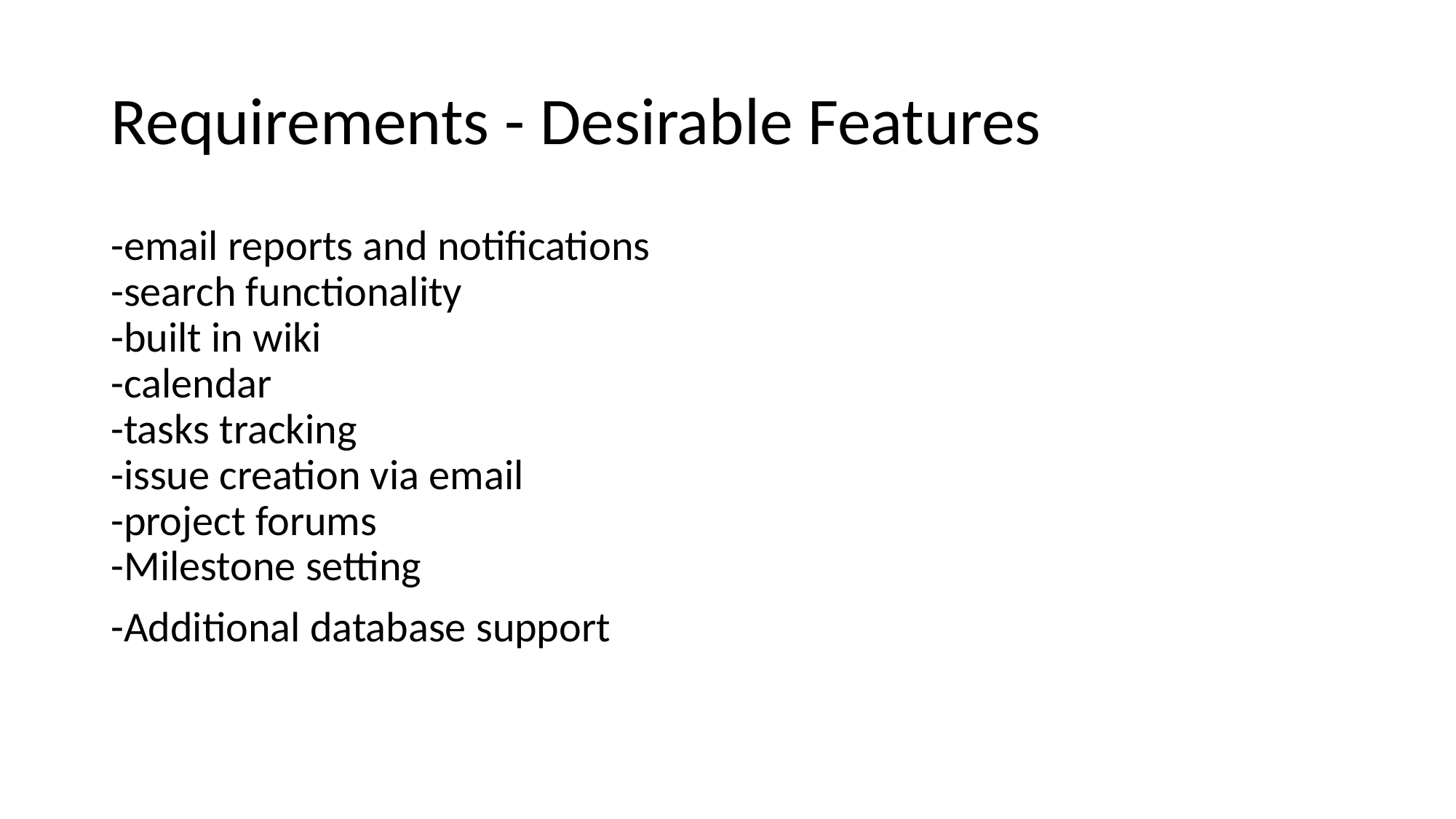

# Requirements - Desirable Features
-email reports and notifications
-search functionality
-built in wiki
-calendar
-tasks tracking
-issue creation via email
-project forums
-Milestone setting
-Additional database support